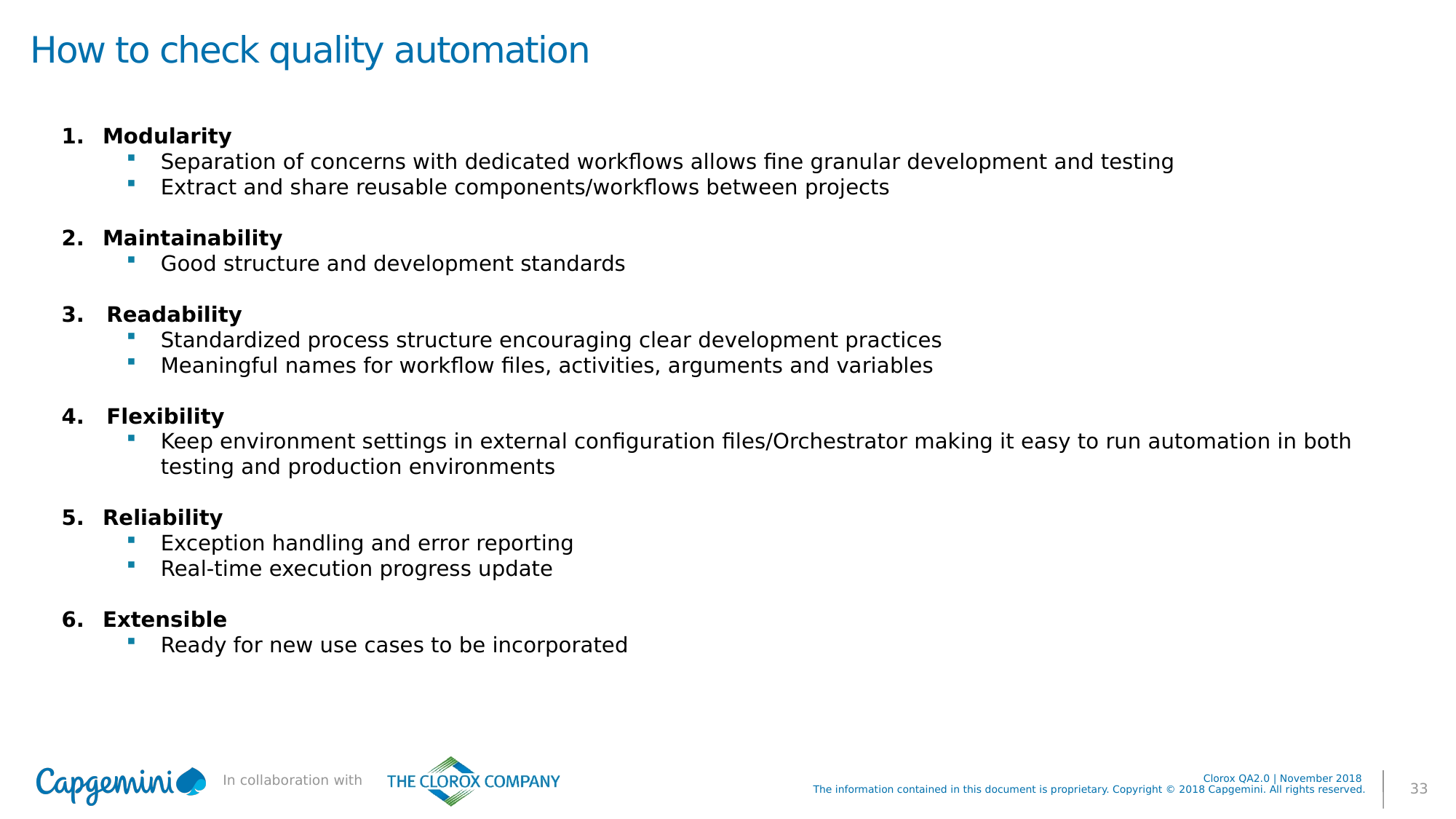

# How to check quality automation
Modularity
Separation of concerns with dedicated workflows allows fine granular development and testing
Extract and share reusable components/workflows between projects

Maintainability
Good structure and development standards

3.   Readability
Standardized process structure encouraging clear development practices
Meaningful names for workflow files, activities, arguments and variables

4.   Flexibility
Keep environment settings in external configuration files/Orchestrator making it easy to run automation in both testing and production environments

Reliability
Exception handling and error reporting
Real-time execution progress update

Extensible
Ready for new use cases to be incorporated